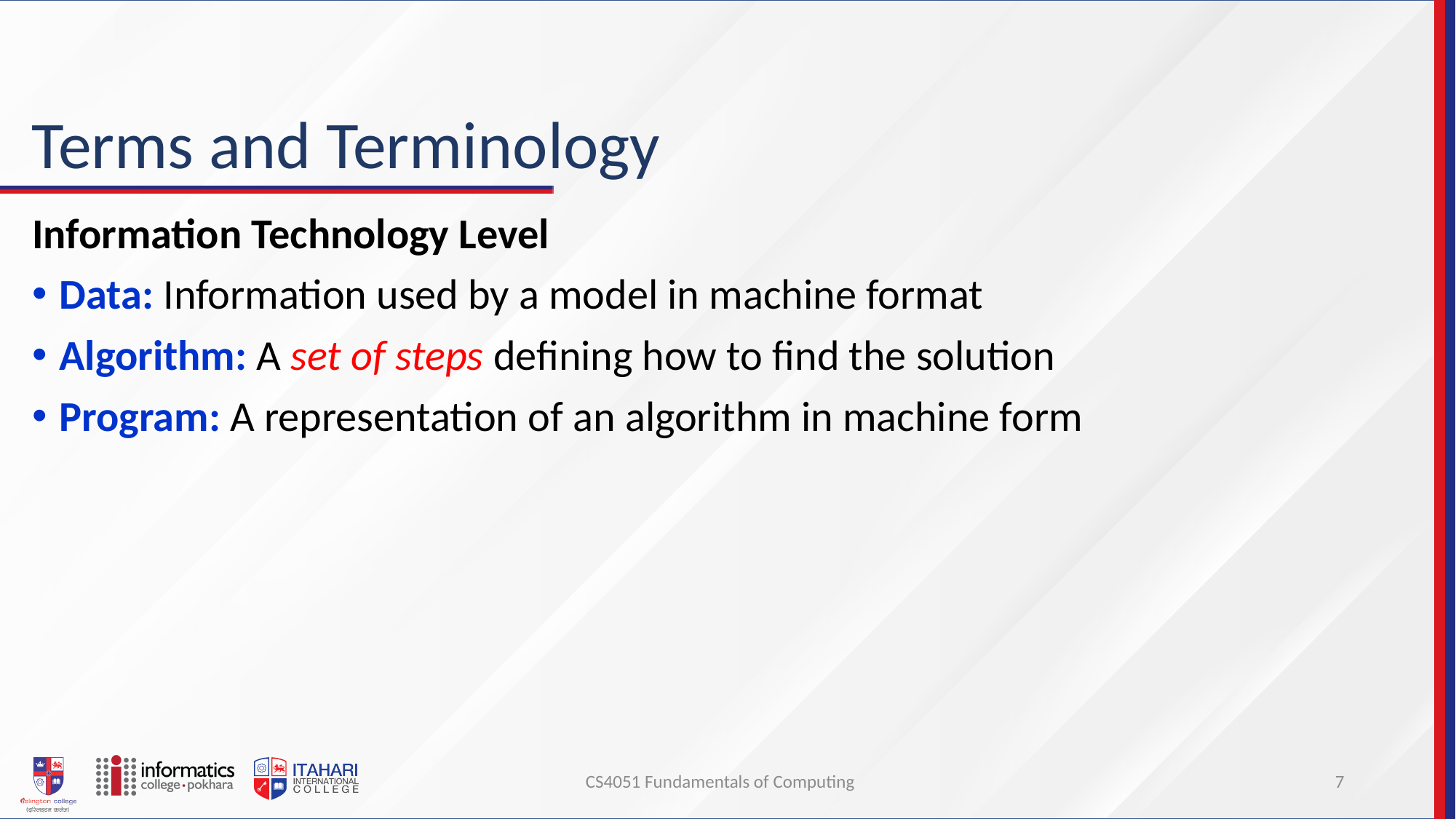

# Terms and Terminology
Information Technology Level
Data: Information used by a model in machine format
Algorithm: A set of steps defining how to find the solution
Program: A representation of an algorithm in machine form

CS4051 Fundamentals of Computing
7